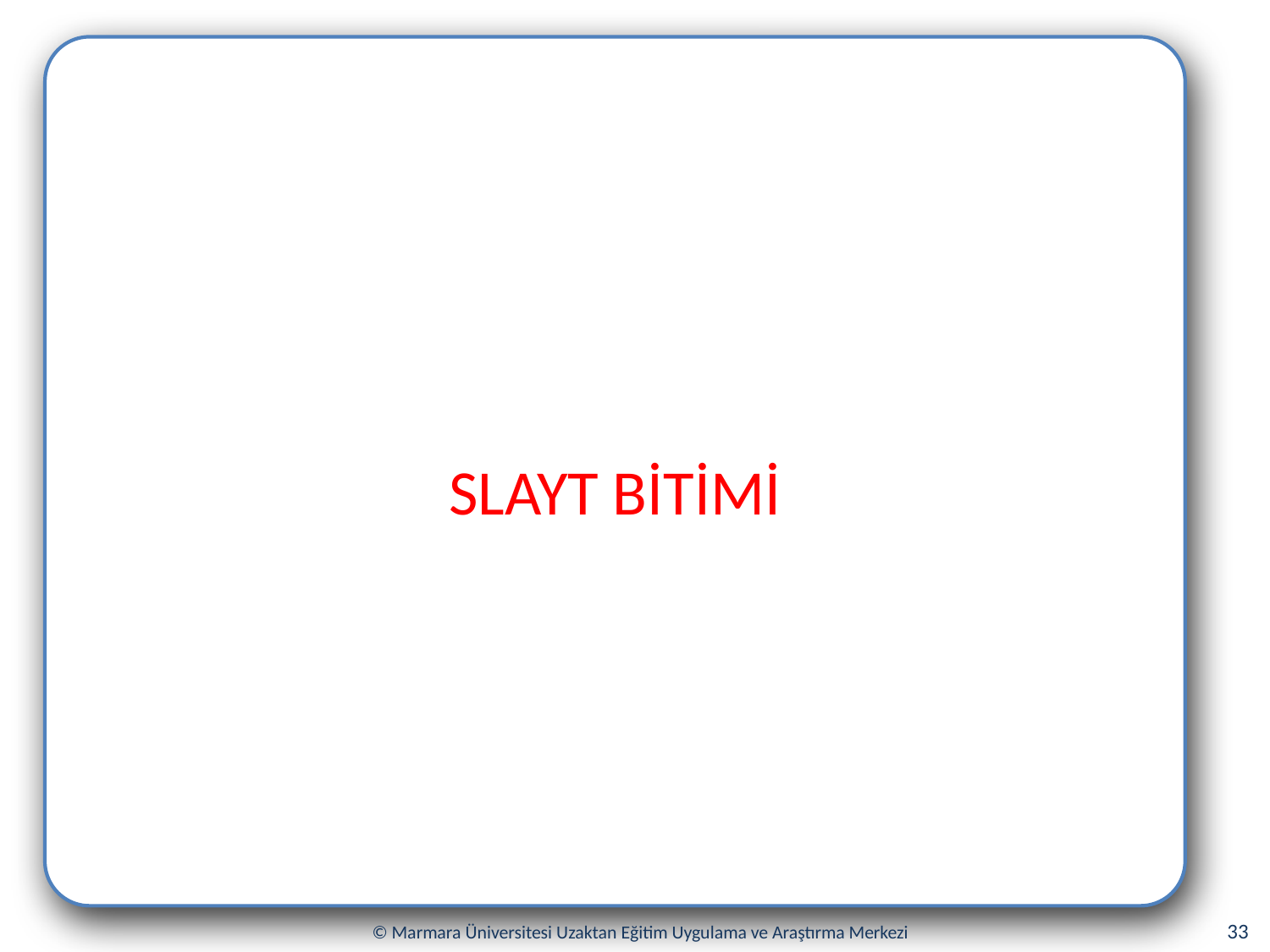

SLAYT BİTİMİ
33
© Marmara Üniversitesi Uzaktan Eğitim Uygulama ve Araştırma Merkezi